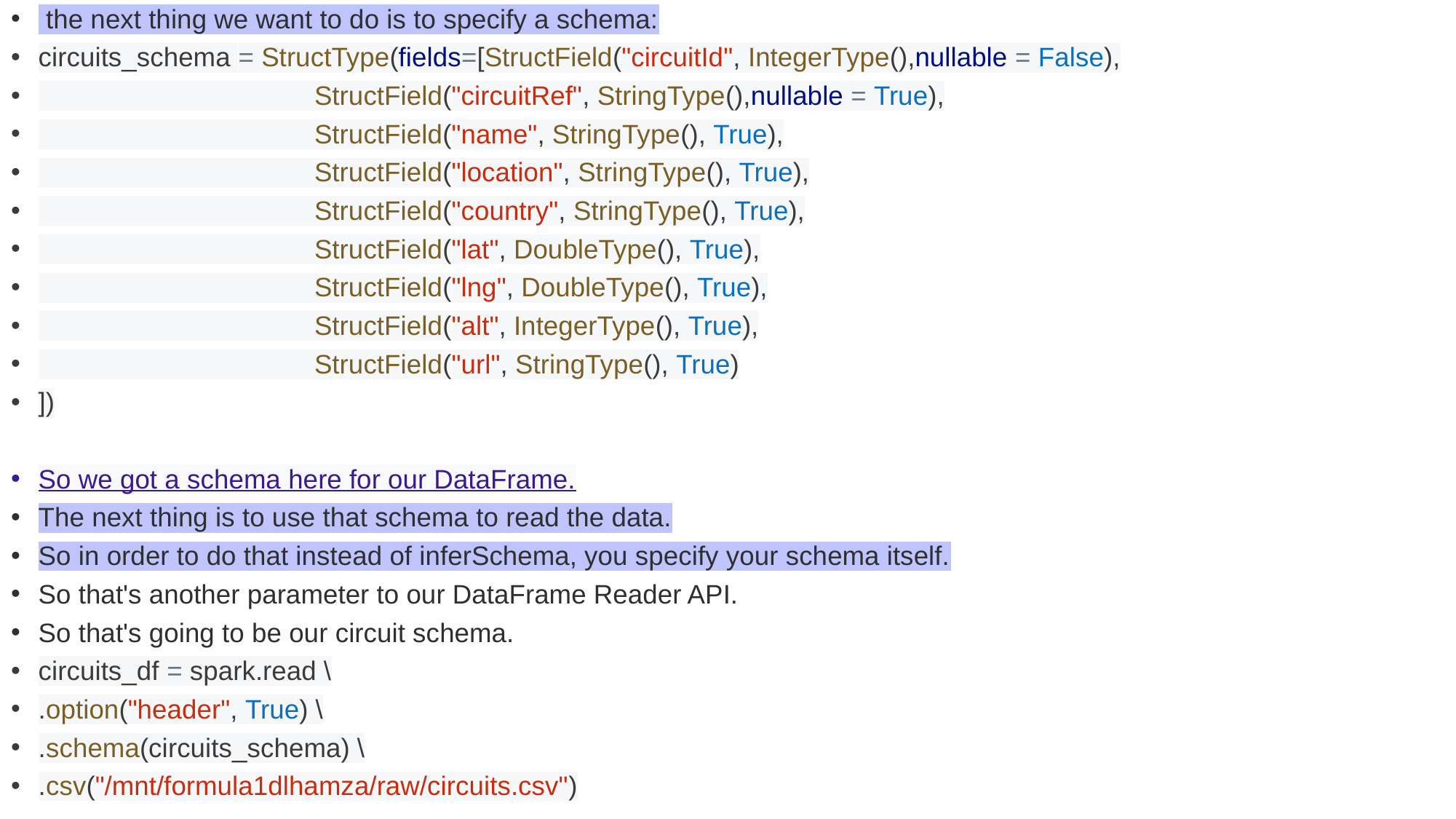

the next thing we want to do is to specify a schema:
circuits_schema = StructType(fields=[StructField("circuitId", IntegerType(),nullable = False),
                                     StructField("circuitRef", StringType(),nullable = True),
                                     StructField("name", StringType(), True),
                                     StructField("location", StringType(), True),
                                     StructField("country", StringType(), True),
                                     StructField("lat", DoubleType(), True),
                                     StructField("lng", DoubleType(), True),
                                     StructField("alt", IntegerType(), True),
                                     StructField("url", StringType(), True)
])

So we got a schema here for our DataFrame.
The next thing is to use that schema to read the data.
So in order to do that instead of inferSchema, you specify your schema itself.
So that's another parameter to our DataFrame Reader API.
So that's going to be our circuit schema.
circuits_df = spark.read \
.option("header", True) \
.schema(circuits_schema) \
.csv("/mnt/formula1dlhamza/raw/circuits.csv")